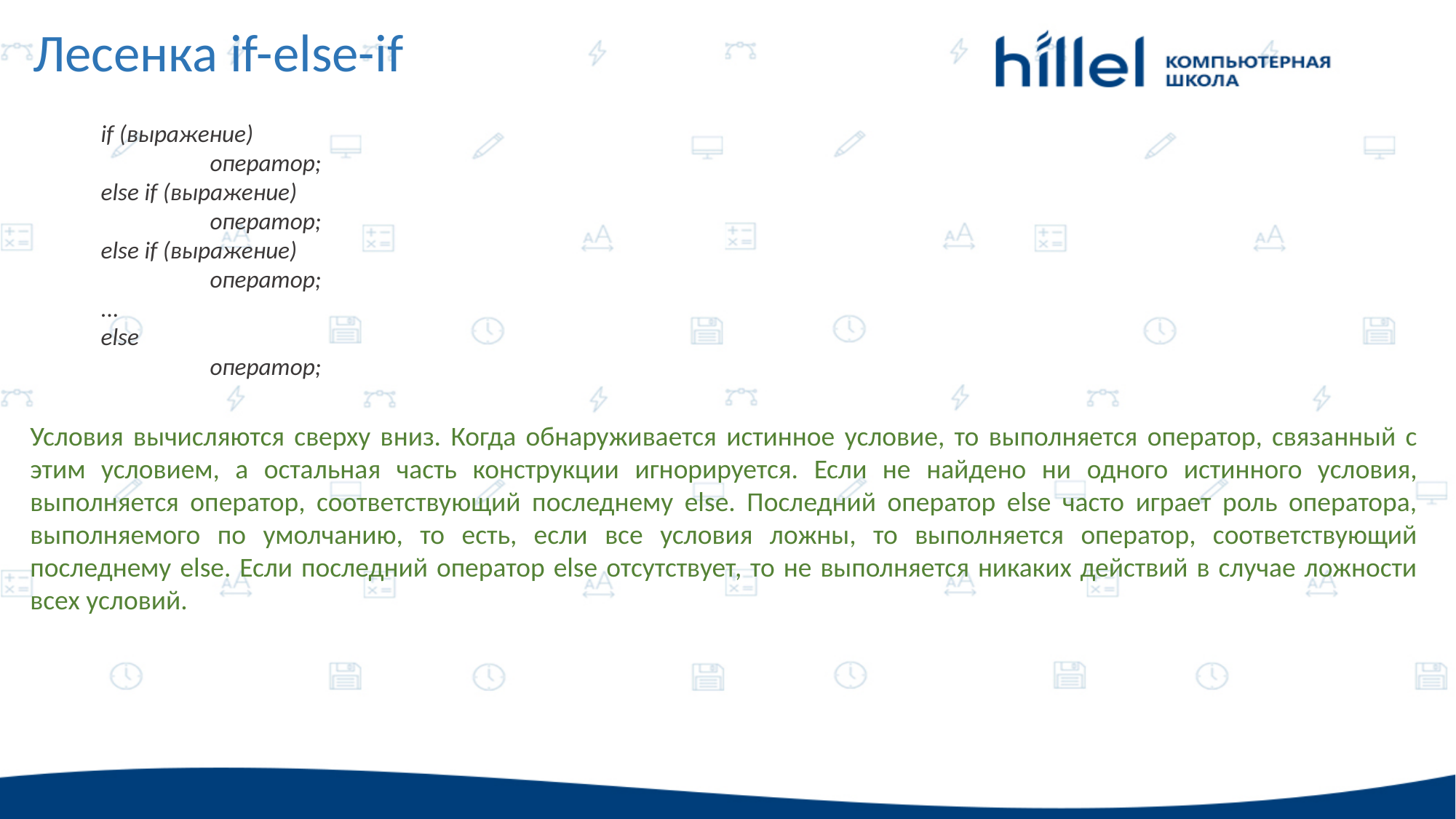

Лесенка if-else-if
if (выражение)
	оператор;
else if (выражение)
	оператор;
else if (выражение)
	оператор;
...
else
  	оператор;
Условия вычисляются сверху вниз. Когда обнаруживается истинное условие, то выполняется оператор, связанный с этим условием, а остальная часть конструкции игнорируется. Если не найдено ни одного истинного условия, выполняется оператор, соответствующий последнему else. Последний оператор else часто играет роль оператора, выполняемого по умолчанию, то есть, если все условия ложны, то выполняется оператор, соответствующий последнему else. Если последний оператор else отсутствует, то не выполняется никаких действий в случае ложности всех условий.